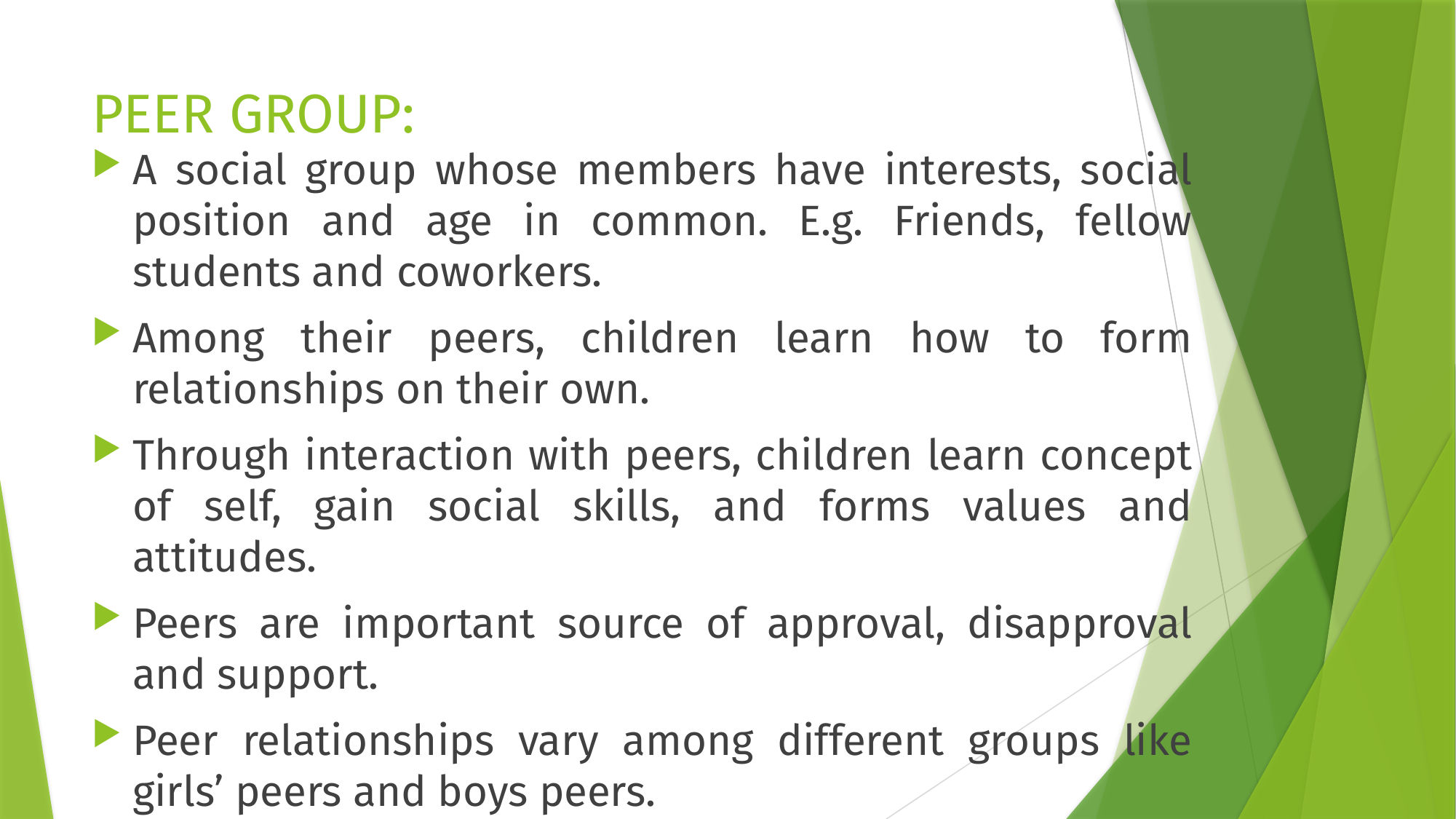

# PEER GROUP:
A social group whose members have interests, social position and age in common. E.g. Friends, fellow students and coworkers.
Among their peers, children learn how to form relationships on their own.
Through interaction with peers, children learn concept of self, gain social skills, and forms values and attitudes.
Peers are important source of approval, disapproval and support.
Peer relationships vary among different groups like girls’ peers and boys peers.